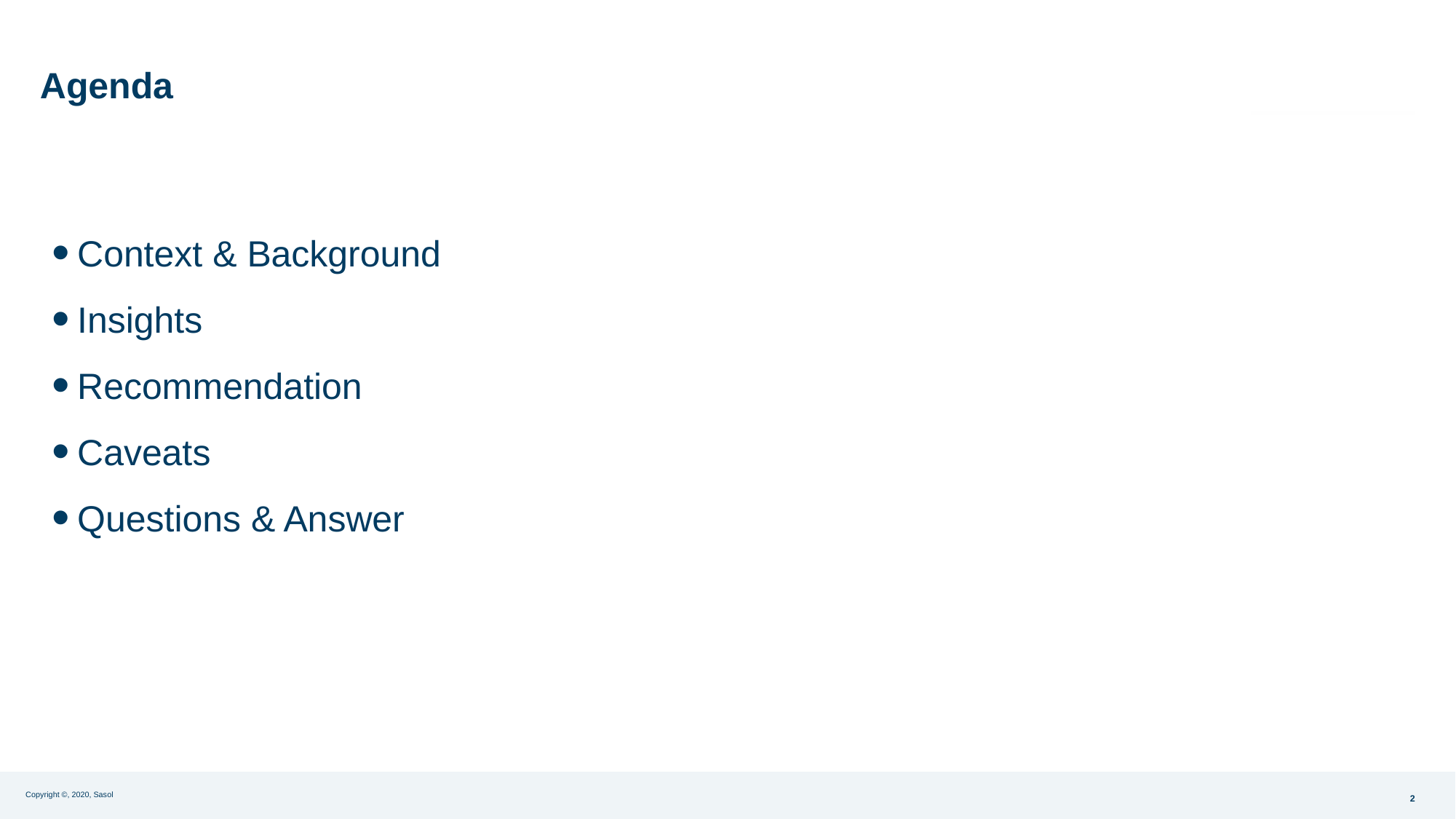

# Agenda
Context & Background
Insights
Recommendation
Caveats
Questions & Answer